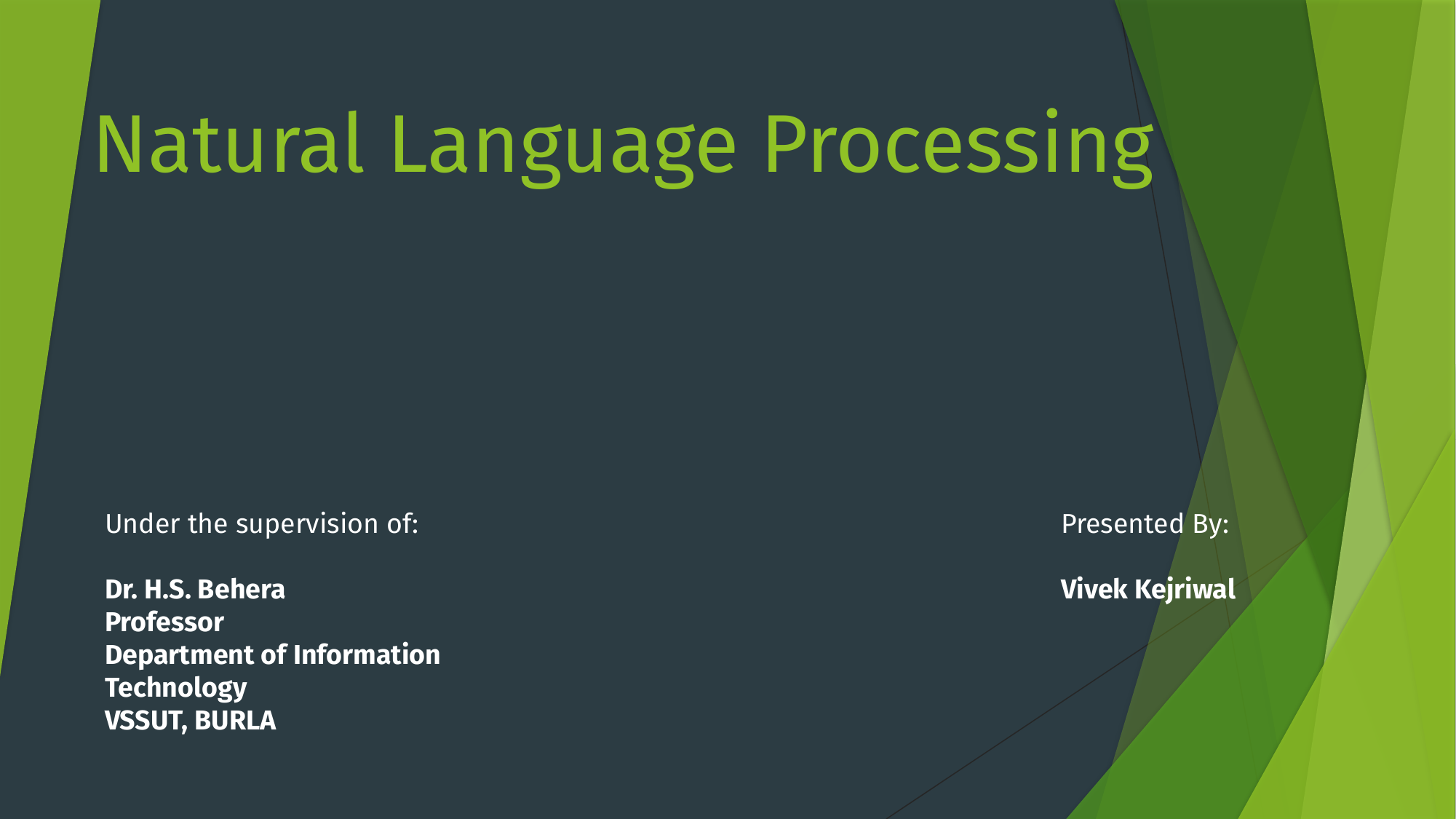

# Natural Language Processing
Under the supervision of:

Dr. H.S. Behera
Professor
Department of Information Technology
VSSUT, BURLA
Presented By:

Vivek Kejriwal